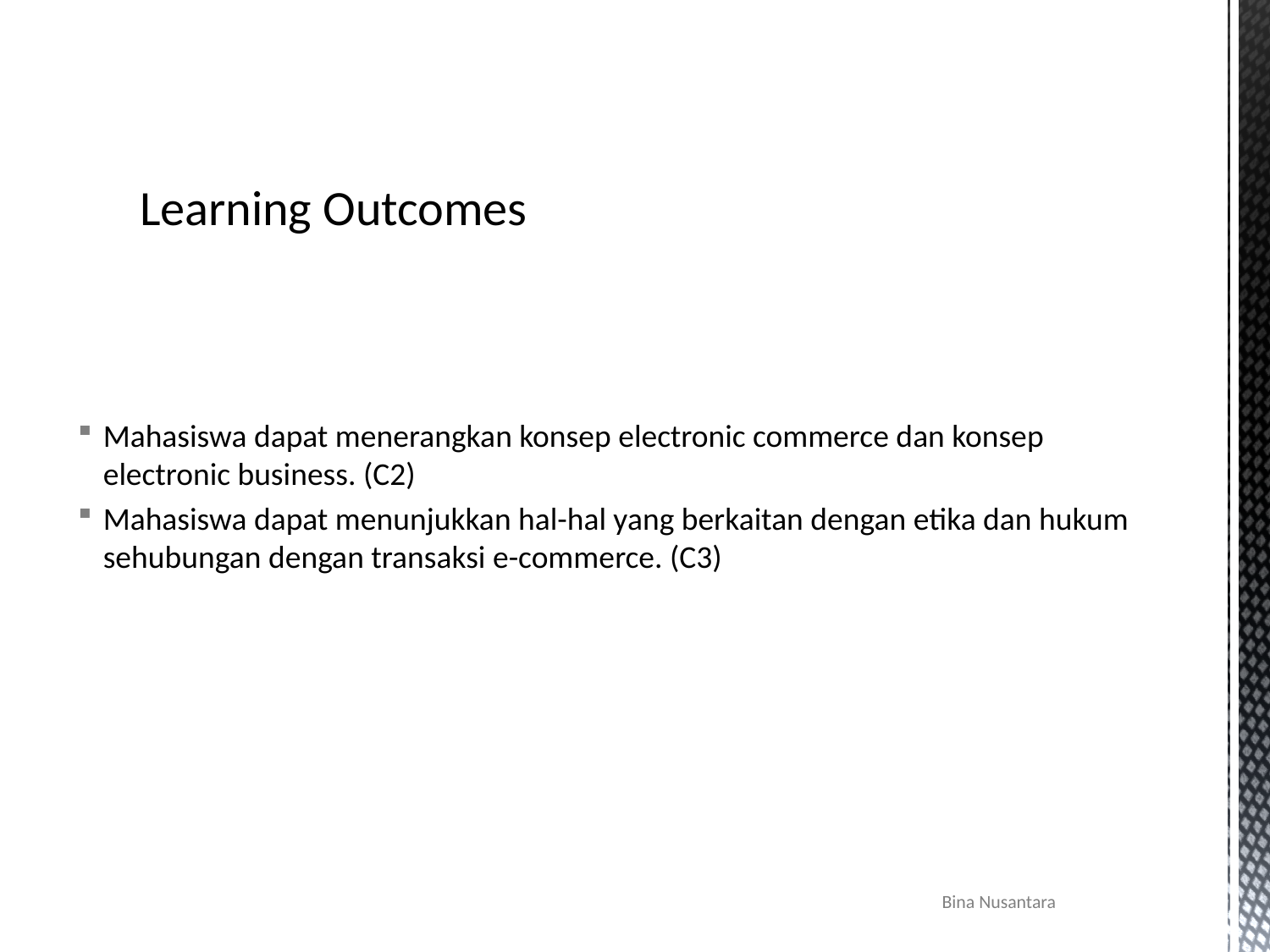

# Learning Outcomes
Mahasiswa dapat menerangkan konsep electronic commerce dan konsep electronic business. (C2)
Mahasiswa dapat menunjukkan hal-hal yang berkaitan dengan etika dan hukum sehubungan dengan transaksi e-commerce. (C3)
Bina Nusantara